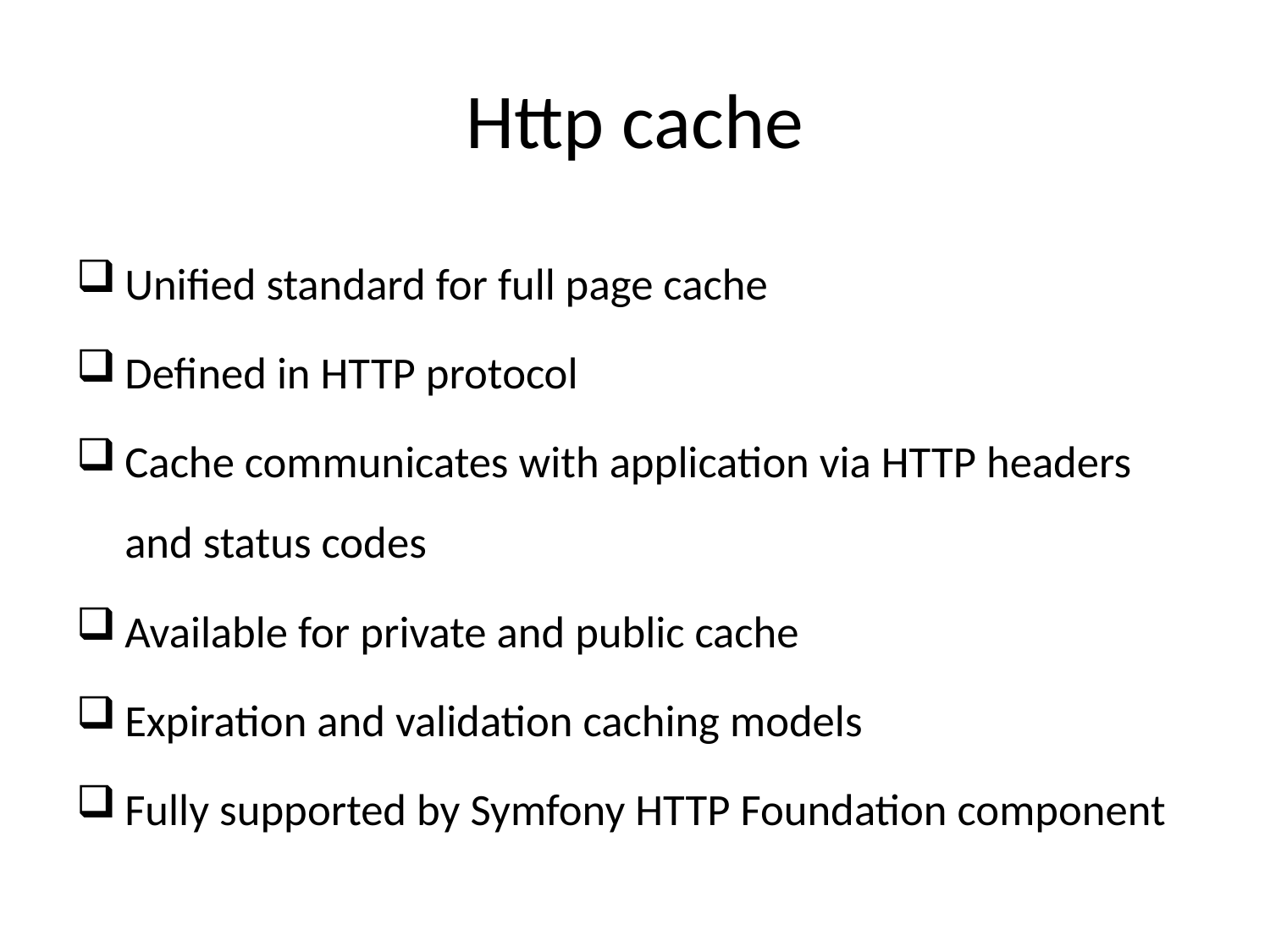

# Http cache
Unified standard for full page cache
Defined in HTTP protocol
Cache communicates with application via HTTP headers and status codes
Available for private and public cache
Expiration and validation caching models
Fully supported by Symfony HTTP Foundation component